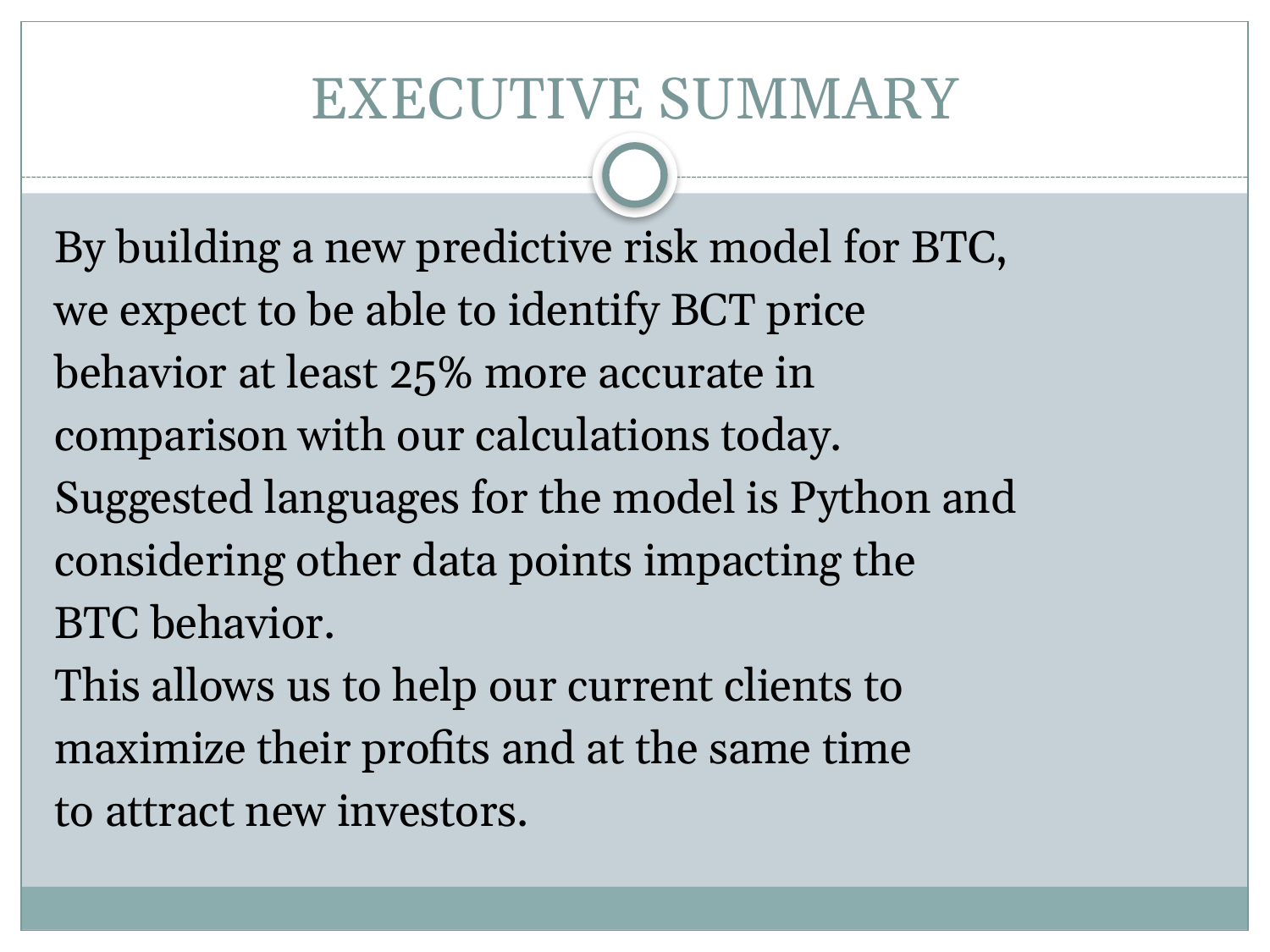

# EXECUTIVE SUMMARY
By building a new predictive risk model for BTC,
we expect to be able to identify BCT price
behavior at least 25% more accurate in
comparison with our calculations today.
Suggested languages for the model is Python and
considering other data points impacting the
BTC behavior.
This allows us to help our current clients to
maximize their profits and at the same time
to attract new investors.